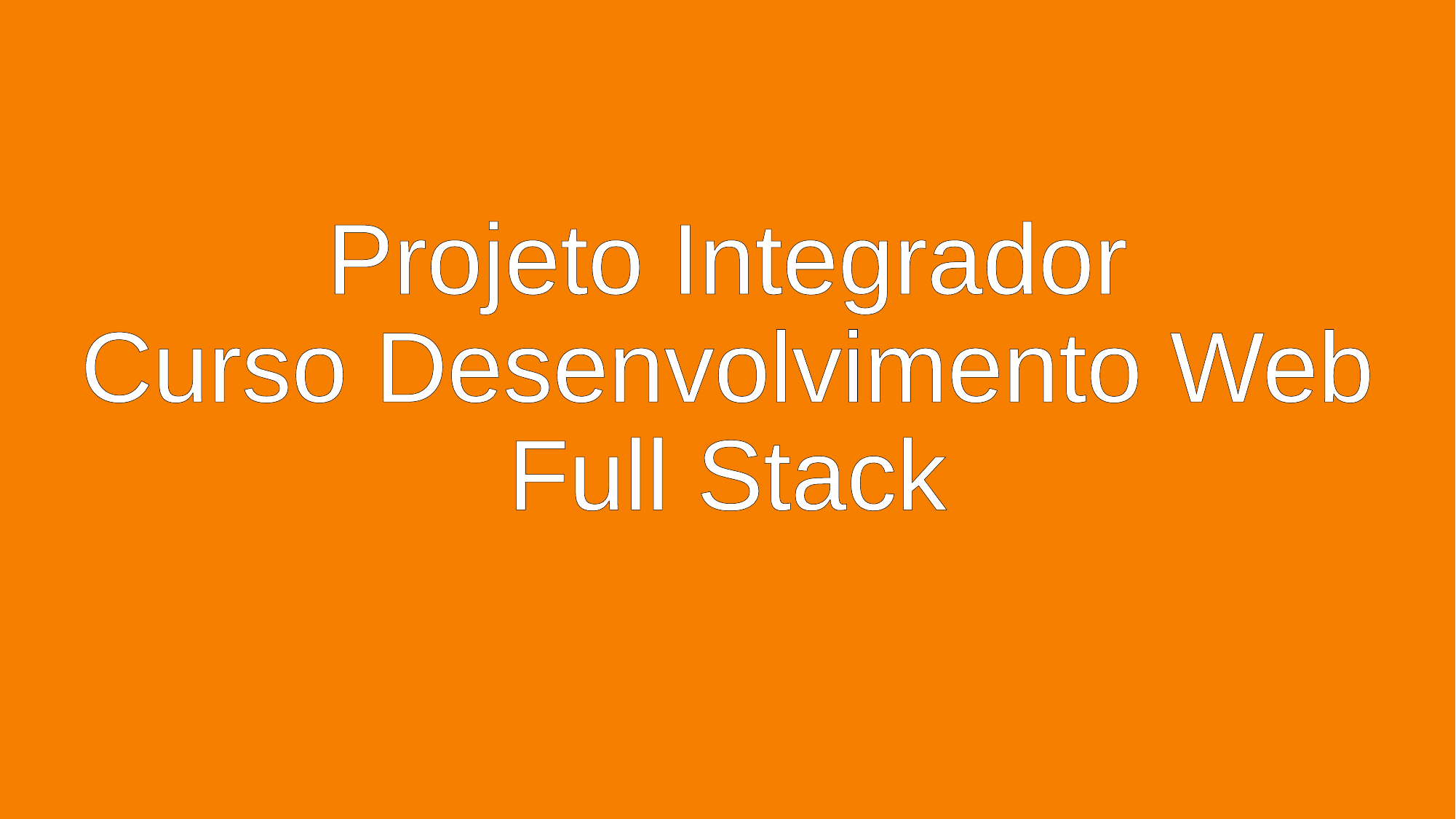

# Projeto Integrador Curso Desenvolvimento Web Full Stack